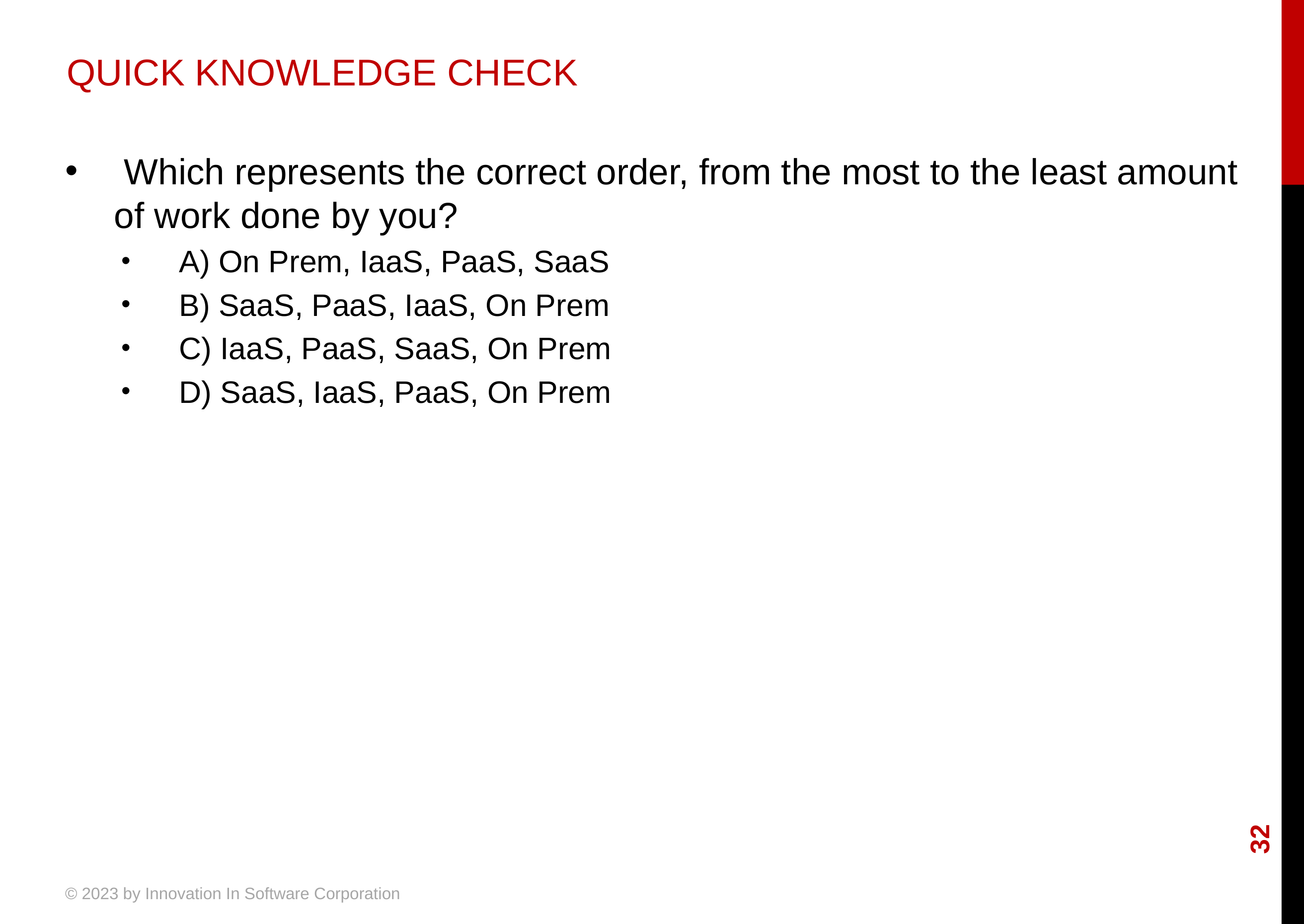

# QUICK KNOWLEDGE CHECK
 Which represents the correct order, from the most to the least amount of work done by you?
 A) On Prem, IaaS, PaaS, SaaS
 B) SaaS, PaaS, IaaS, On Prem
 C) IaaS, PaaS, SaaS, On Prem
 D) SaaS, IaaS, PaaS, On Prem
32
© 2023 by Innovation In Software Corporation